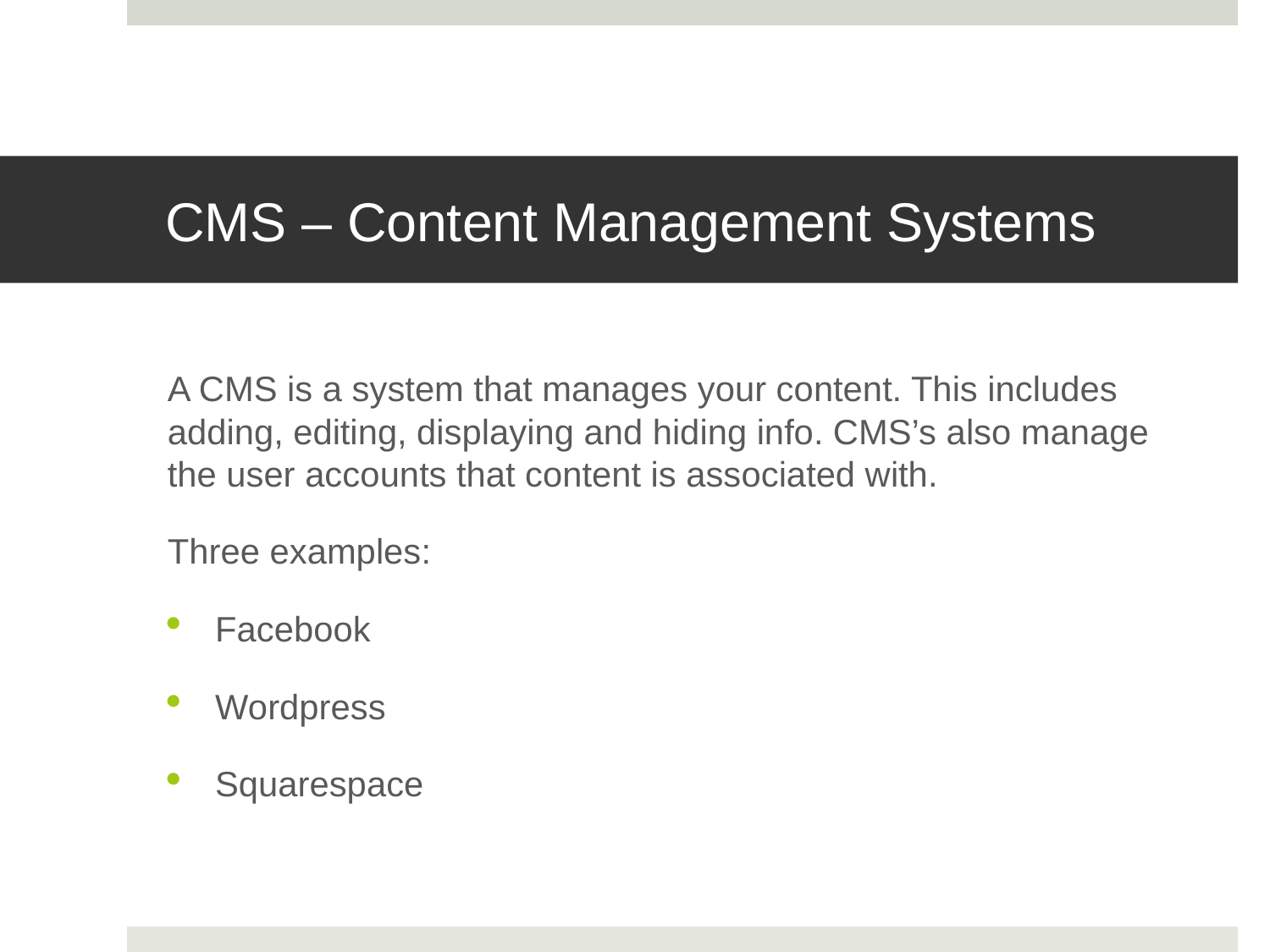

# CMS – Content Management Systems
A CMS is a system that manages your content. This includes adding, editing, displaying and hiding info. CMS’s also manage the user accounts that content is associated with.
Three examples:
Facebook
Wordpress
Squarespace